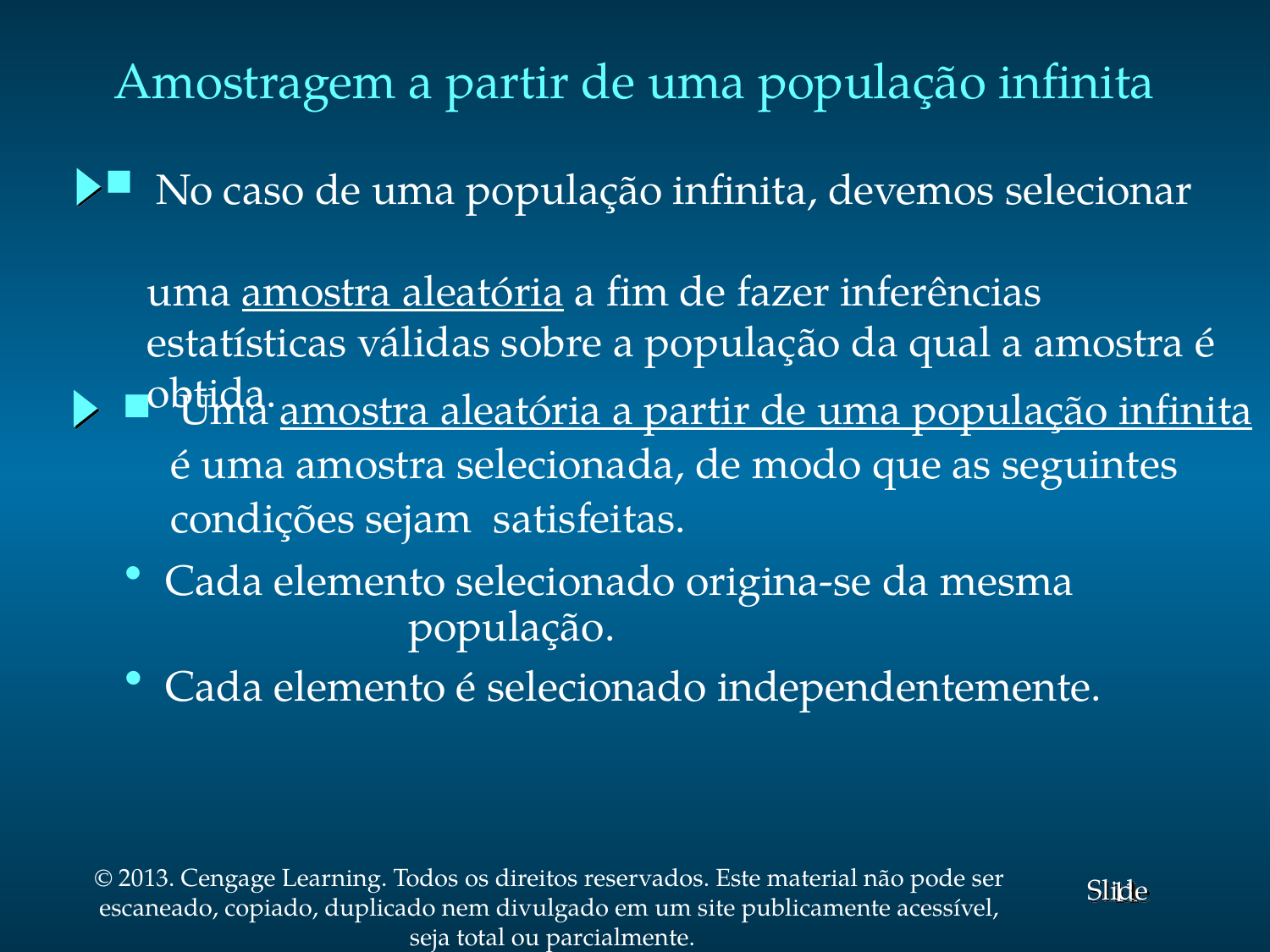

# Amostragem a partir de uma população infinita
  No caso de uma população infinita, devemos selecionar
    uma amostra aleatória a fim de fazer inferências
    estatísticas válidas sobre a população da qual a amostra é
    obtida.

  Uma amostra aleatória a partir de uma população infinita
    é uma amostra selecionada, de modo que as seguintes
    condições sejam  satisfeitas.

 Cada elemento selecionado origina-se da mesma           	    	população.
 Cada elemento é selecionado independentemente.